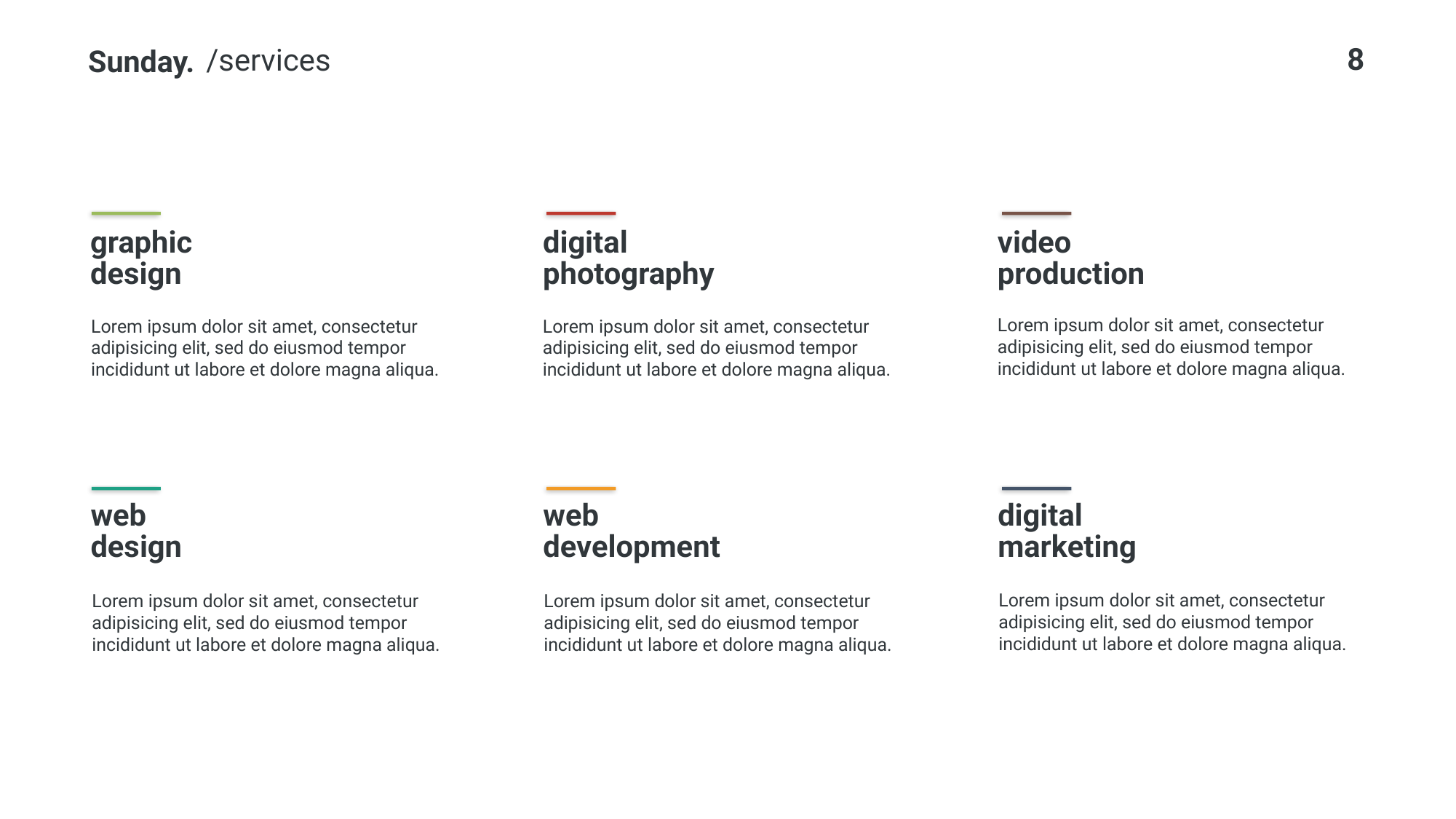

/services

graphic
design
video
production
digital
photography
Lorem ipsum dolor sit amet, consectetur adipisicing elit, sed do eiusmod tempor incididunt ut labore et dolore magna aliqua.
Lorem ipsum dolor sit amet, consectetur adipisicing elit, sed do eiusmod tempor incididunt ut labore et dolore magna aliqua.
Lorem ipsum dolor sit amet, consectetur adipisicing elit, sed do eiusmod tempor incididunt ut labore et dolore magna aliqua.

web
design
digital
marketing
web
development
Lorem ipsum dolor sit amet, consectetur adipisicing elit, sed do eiusmod tempor incididunt ut labore et dolore magna aliqua.
Lorem ipsum dolor sit amet, consectetur adipisicing elit, sed do eiusmod tempor incididunt ut labore et dolore magna aliqua.
Lorem ipsum dolor sit amet, consectetur adipisicing elit, sed do eiusmod tempor incididunt ut labore et dolore magna aliqua.